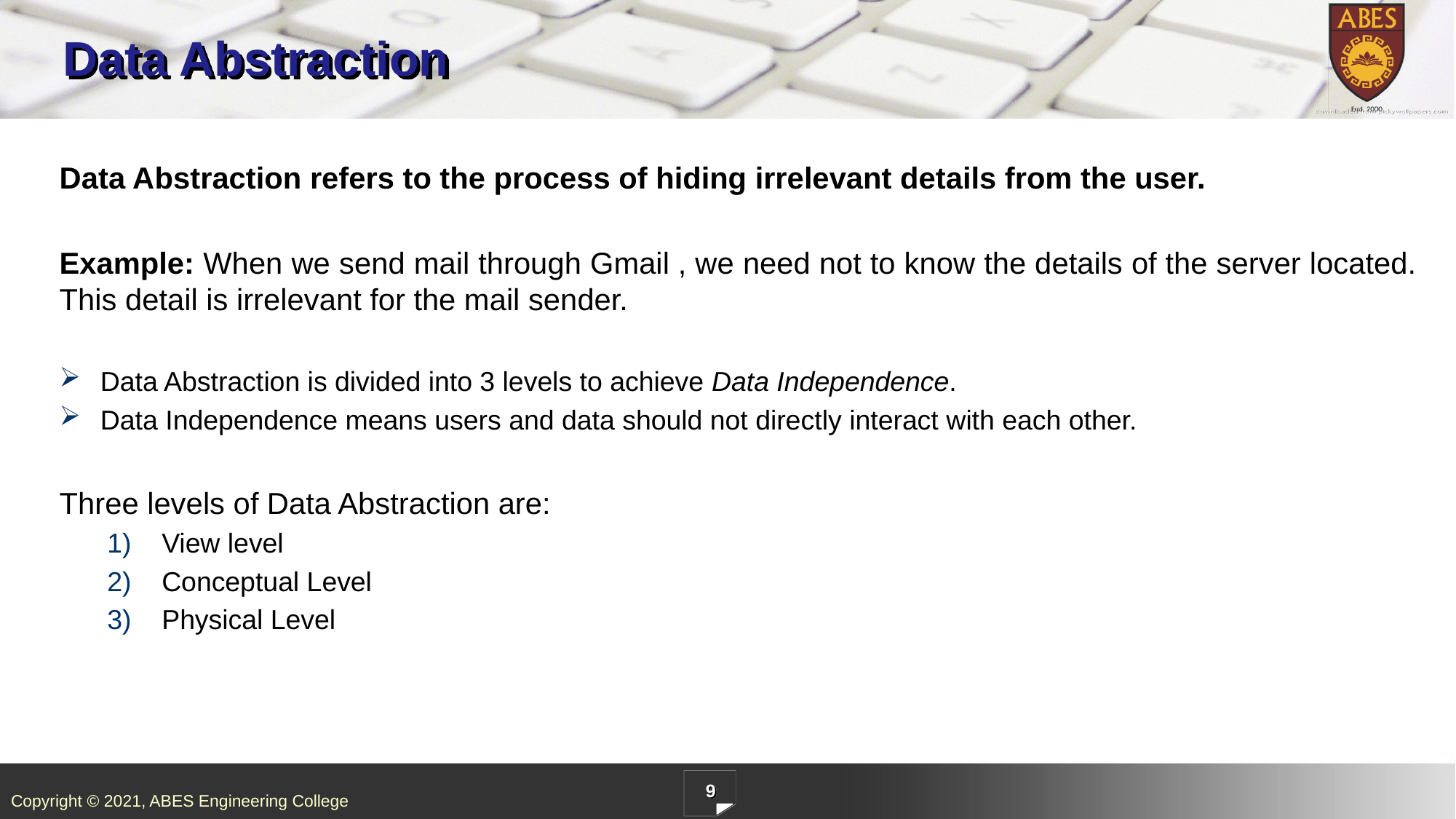

# Data Abstraction
Data Abstraction refers to the process of hiding irrelevant details from the user.

Example: When we send mail through Gmail , we need not to know the details of the server located. This detail is irrelevant for the mail sender.

Data Abstraction is divided into 3 levels to achieve Data Independence.
Data Independence means users and data should not directly interact with each other.

Three levels of Data Abstraction are:
View level
Conceptual Level
Physical Level
9